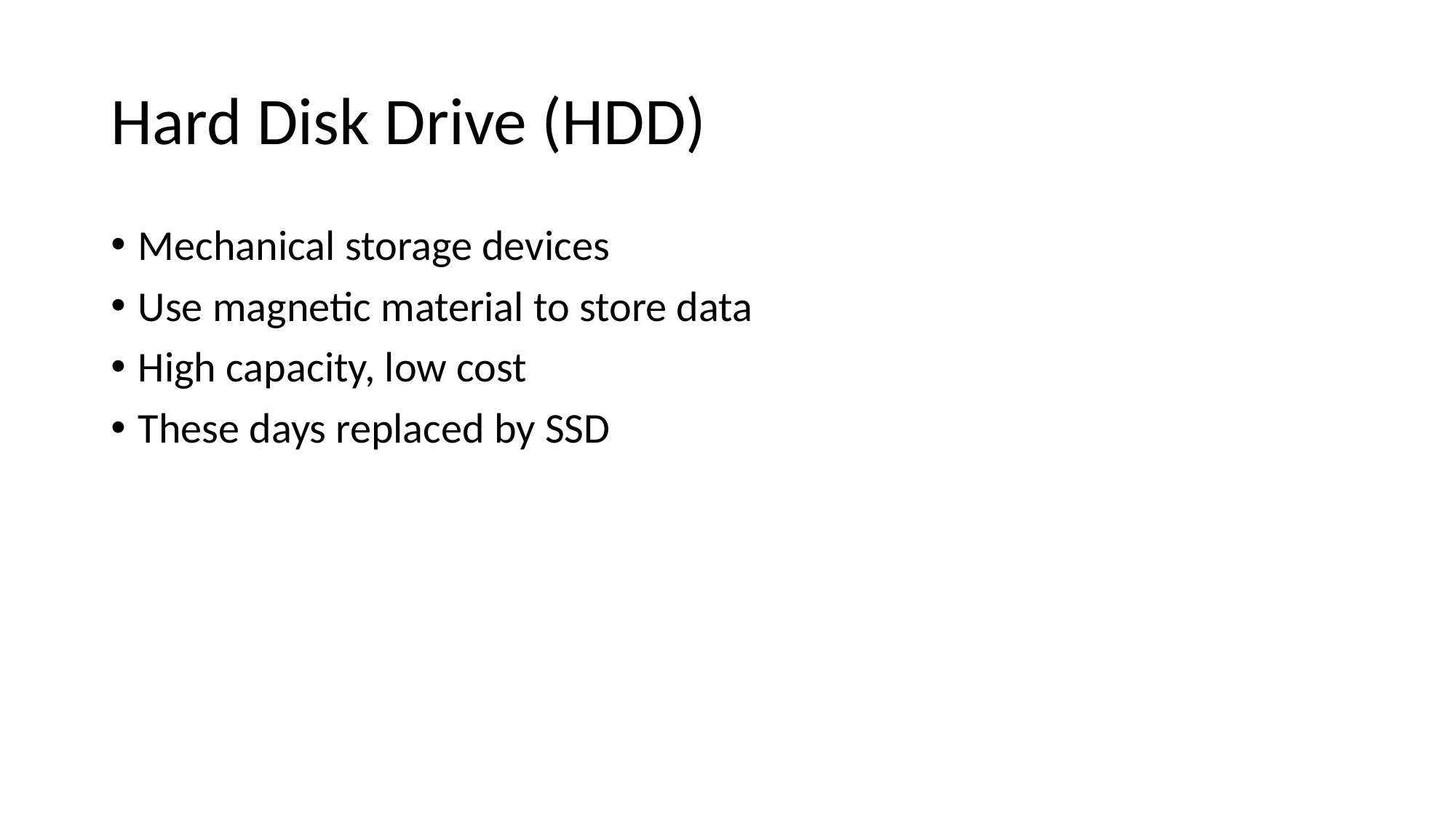

# Hard Disk Drive (HDD)
Mechanical storage devices
Use magnetic material to store data
High capacity, low cost
These days replaced by SSD